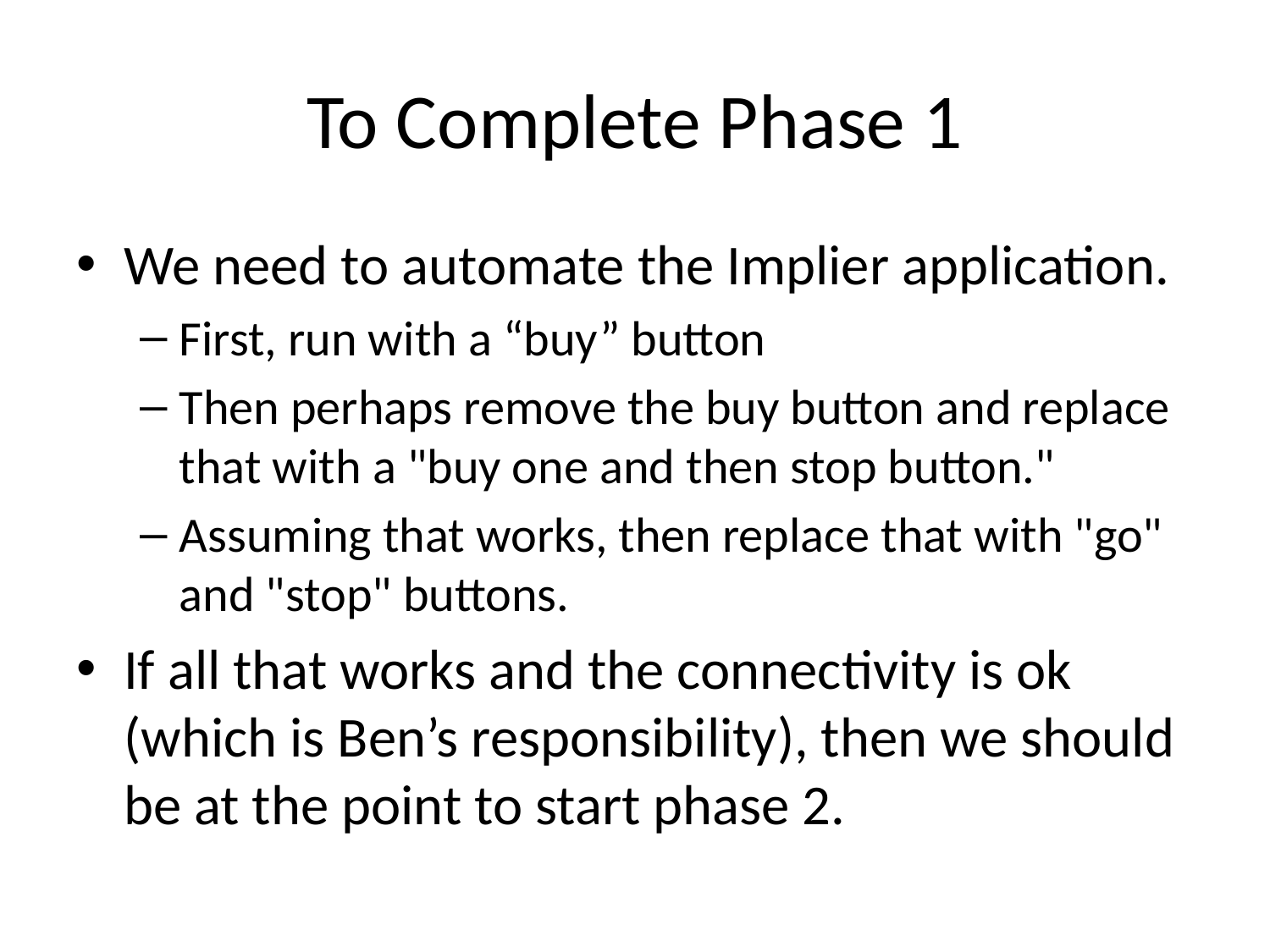

# To Complete Phase 1
We need to automate the Implier application.
First, run with a “buy” button
Then perhaps remove the buy button and replace that with a "buy one and then stop button."
Assuming that works, then replace that with "go" and "stop" buttons.
If all that works and the connectivity is ok (which is Ben’s responsibility), then we should be at the point to start phase 2.